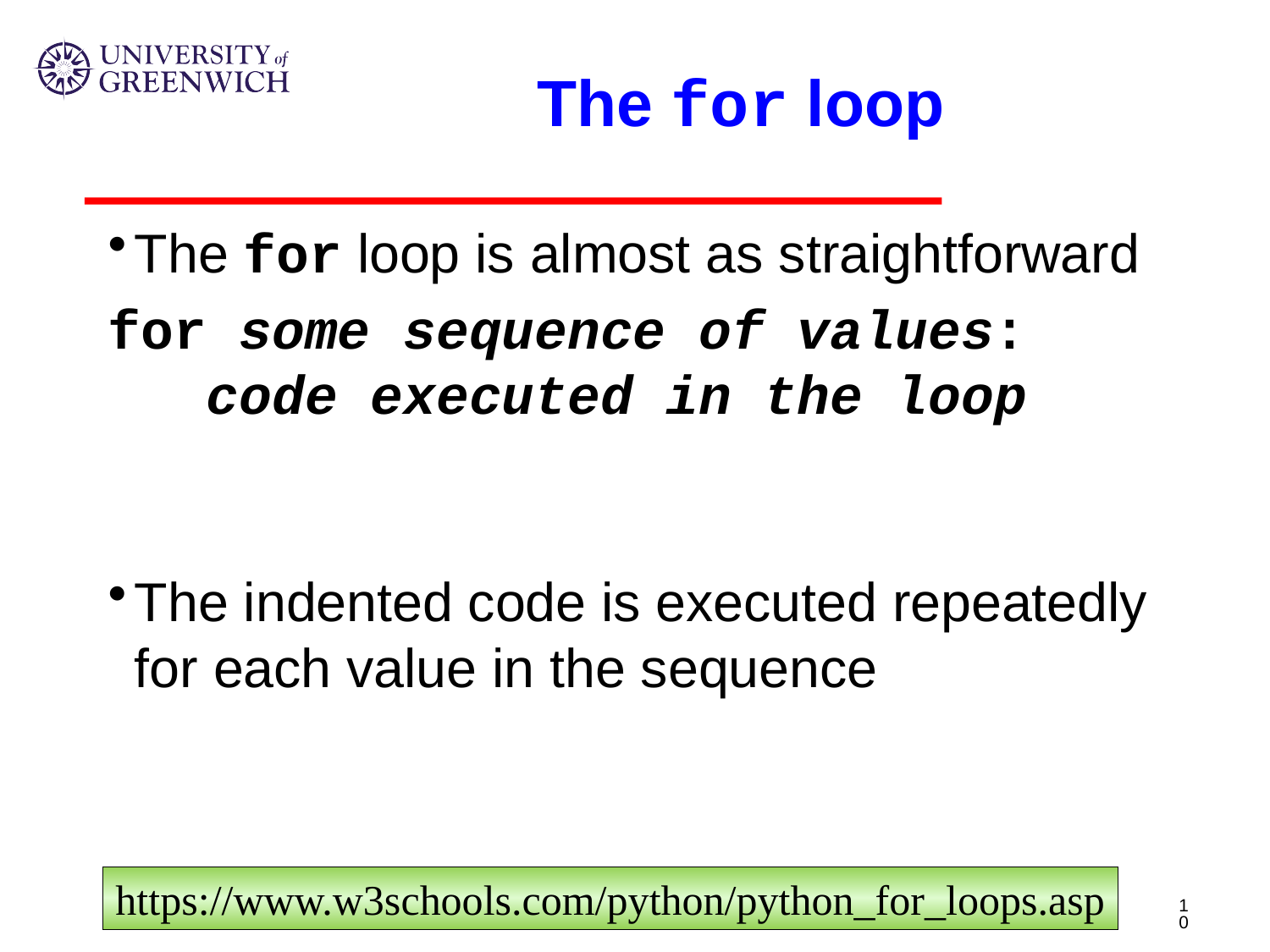

# The for loop
The for loop is almost as straightforward
for some sequence of values:
   code executed in the loop
The indented code is executed repeatedly for each value in the sequence
https://www.w3schools.com/python/python_for_loops.asp
10